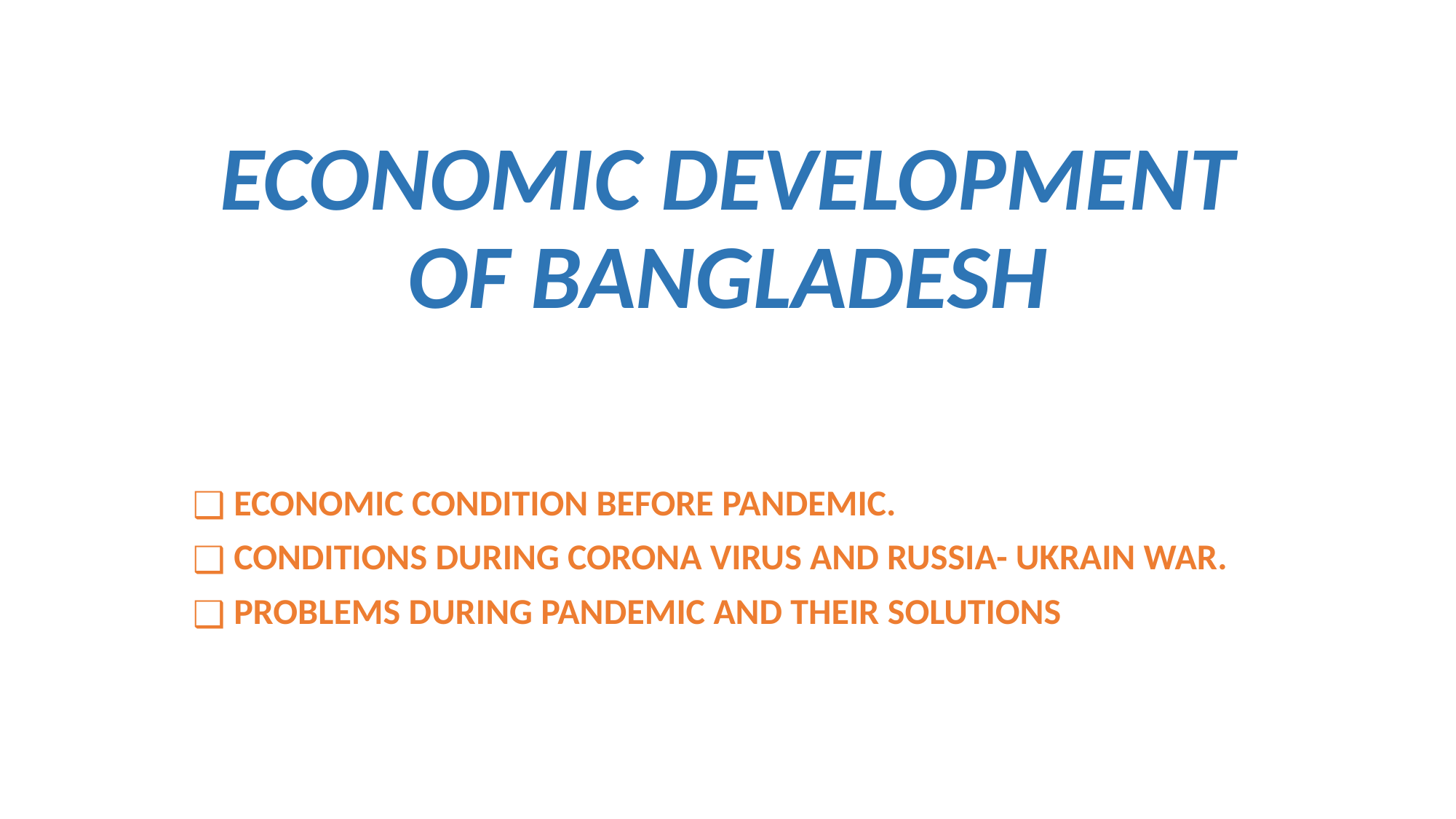

# ECONOMIC DEVELOPMENT OF BANGLADESH
ECONOMIC CONDITION BEFORE PANDEMIC.
CONDITIONS DURING CORONA VIRUS AND RUSSIA- UKRAIN WAR.
PROBLEMS DURING PANDEMIC AND THEIR SOLUTIONS